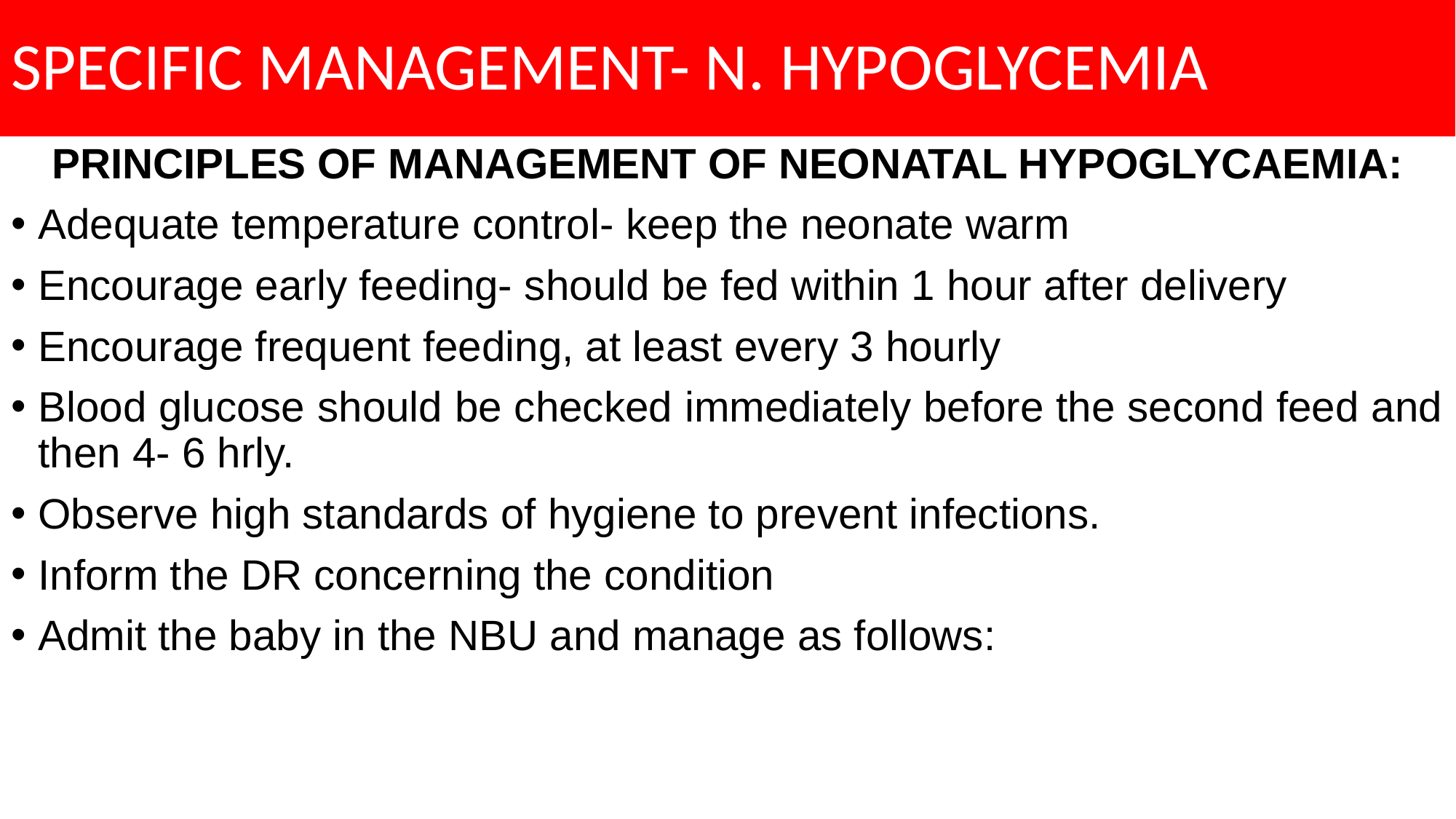

# SPECIFIC MANAGEMENT- N. HYPOGLYCEMIA
PRINCIPLES OF MANAGEMENT OF NEONATAL HYPOGLYCAEMIA:
Adequate temperature control- keep the neonate warm
Encourage early feeding- should be fed within 1 hour after delivery
Encourage frequent feeding, at least every 3 hourly
Blood glucose should be checked immediately before the second feed and then 4- 6 hrly.
Observe high standards of hygiene to prevent infections.
Inform the DR concerning the condition
Admit the baby in the NBU and manage as follows: